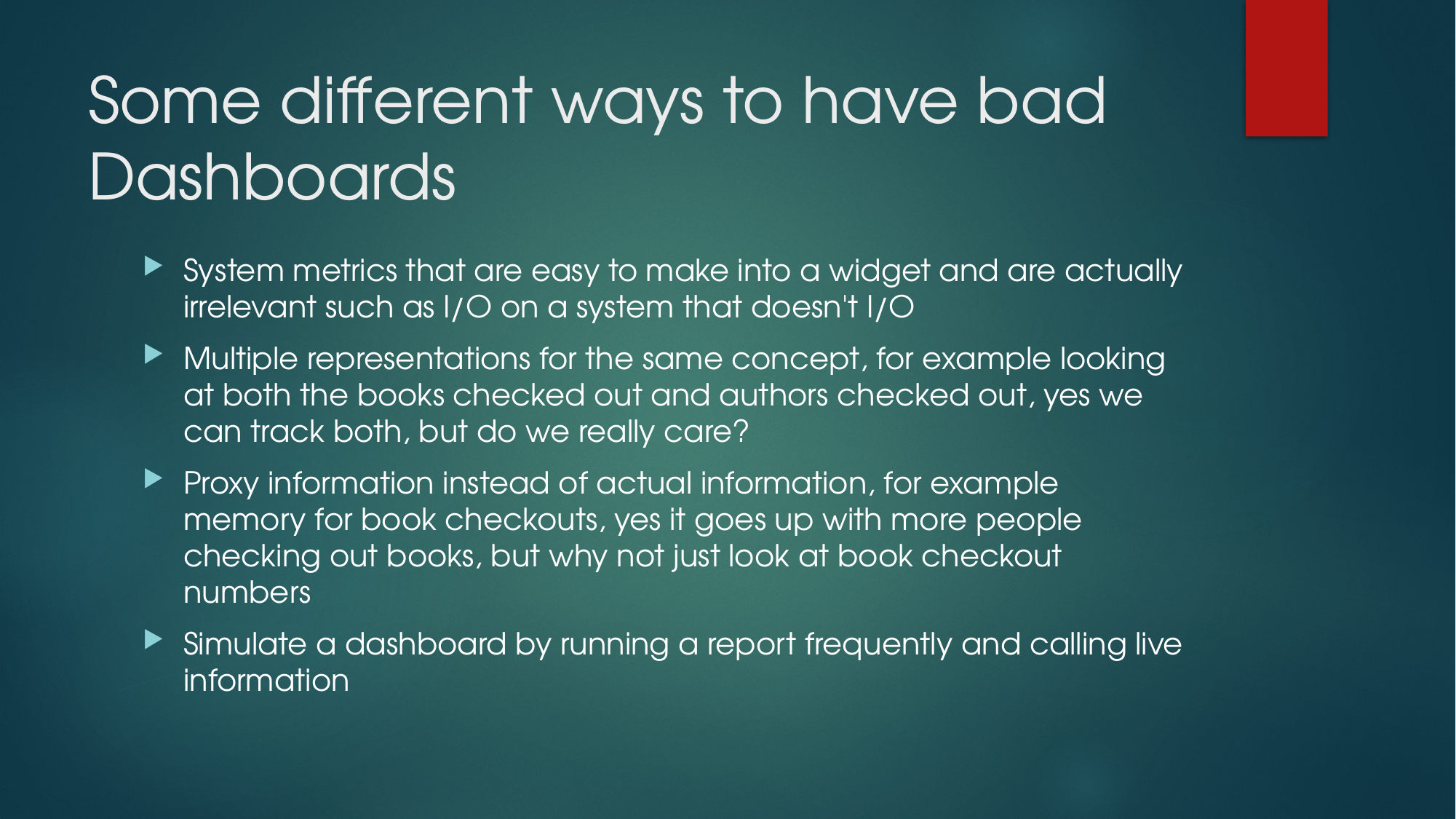

# Some different ways to have bad Dashboards
System metrics that are easy to make into a widget and are actually irrelevant such as I/O on a system that doesn't I/O
Multiple representations for the same concept, for example looking at both the books checked out and authors checked out, yes we can track both, but do we really care?
Proxy information instead of actual information, for example memory for book checkouts, yes it goes up with more people checking out books, but why not just look at book checkout numbers
Simulate a dashboard by running a report frequently and calling live information